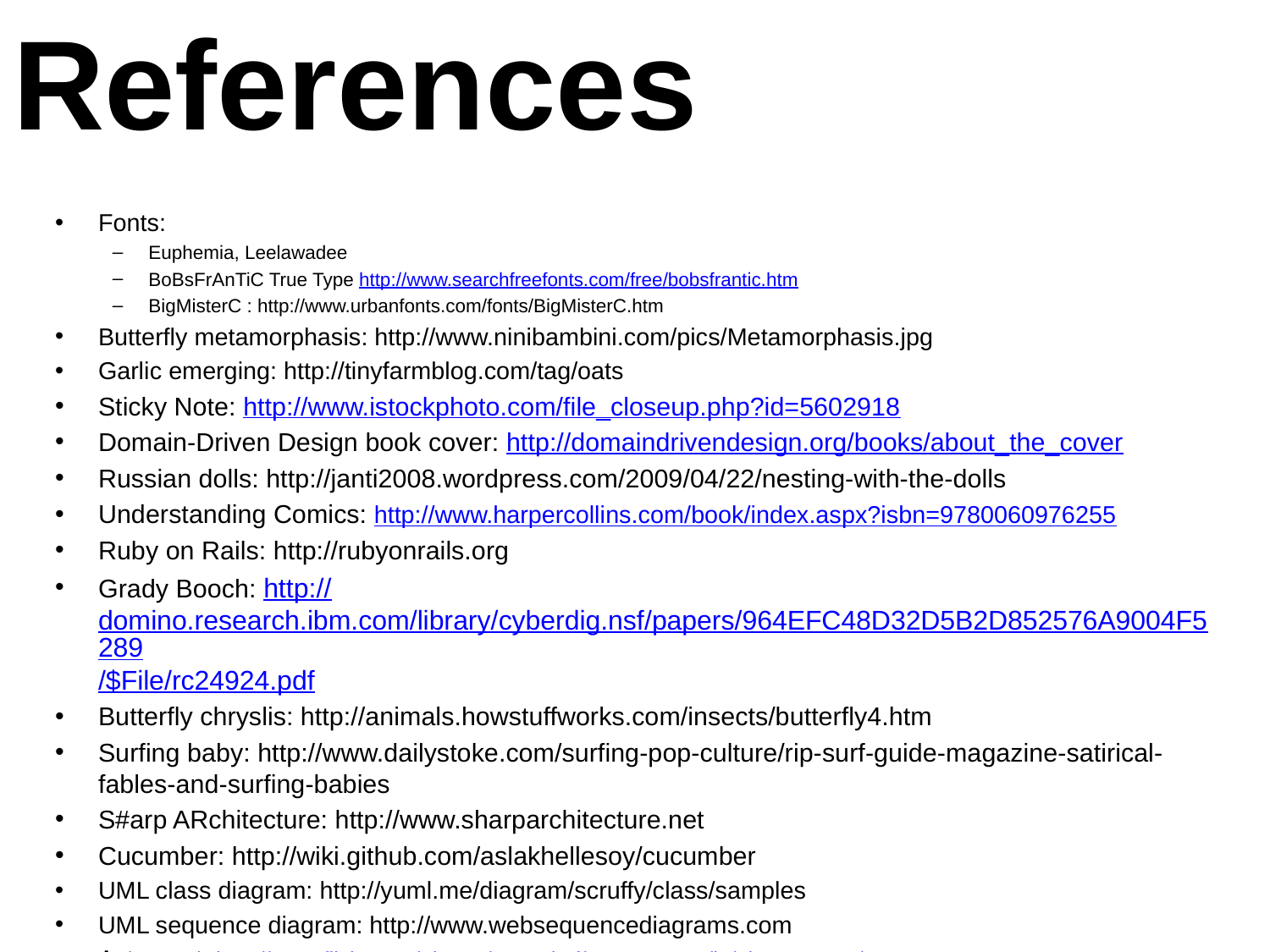

# References
Fonts:
Euphemia, Leelawadee
BoBsFrAnTiC True Type http://www.searchfreefonts.com/free/bobsfrantic.htm
BigMisterC : http://www.urbanfonts.com/fonts/BigMisterC.htm
Butterfly metamorphasis: http://www.ninibambini.com/pics/Metamorphasis.jpg
Garlic emerging: http://tinyfarmblog.com/tag/oats
Sticky Note: http://www.istockphoto.com/file_closeup.php?id=5602918
Domain-Driven Design book cover: http://domaindrivendesign.org/books/about_the_cover
Russian dolls: http://janti2008.wordpress.com/2009/04/22/nesting-with-the-dolls
Understanding Comics: http://www.harpercollins.com/book/index.aspx?isbn=9780060976255
Ruby on Rails: http://rubyonrails.org
Grady Booch: http://domino.research.ibm.com/library/cyberdig.nsf/papers/964EFC48D32D5B2D852576A9004F5289/$File/rc24924.pdf
Butterfly chryslis: http://animals.howstuffworks.com/insects/butterfly4.htm
Surfing baby: http://www.dailystoke.com/surfing-pop-culture/rip-surf-guide-magazine-satirical-fables-and-surfing-babies
S#arp ARchitecture: http://www.sharparchitecture.net
Cucumber: http://wiki.github.com/aslakhellesoy/cucumber
UML class diagram: http://yuml.me/diagram/scruffy/class/samples
UML sequence diagram: http://www.websequencediagrams.com
Astronaut: http://www.flickr.com/photos/nasa_hsf/3874968663/in/photostream/